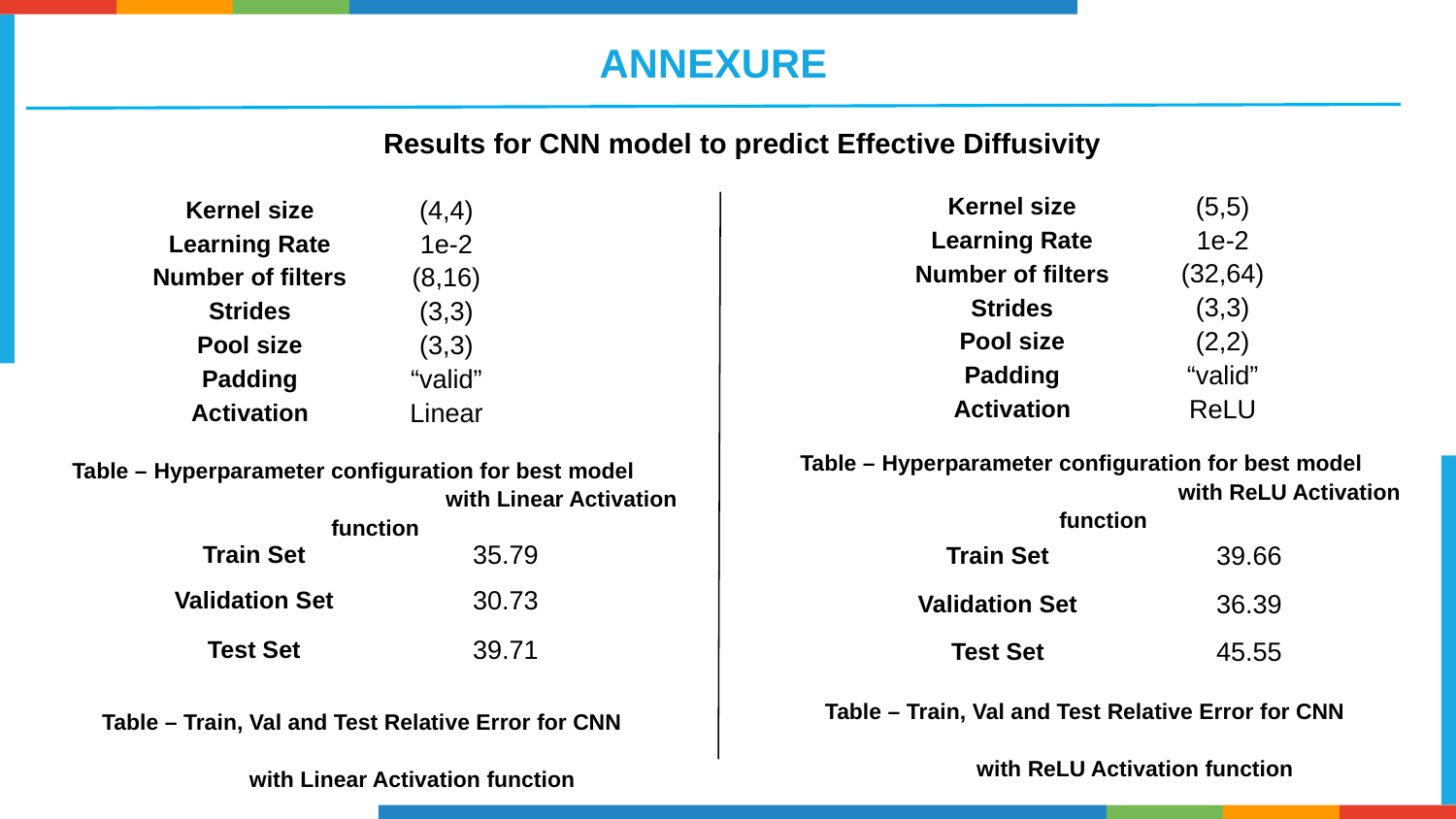

ANNEXURE
Results for CNN model to predict Effective Diffusivity
| Kernel size | (5,5) |
| --- | --- |
| Learning Rate | 1e-2 |
| Number of filters | (32,64) |
| Strides | (3,3) |
| Pool size | (2,2) |
| Padding | “valid” |
| Activation | ReLU |
| Kernel size | (4,4) |
| --- | --- |
| Learning Rate | 1e-2 |
| Number of filters | (8,16) |
| Strides | (3,3) |
| Pool size | (3,3) |
| Padding | “valid” |
| Activation | Linear |
Table – Hyperparameter configuration for best model                                                                   with ReLU Activation function
Table – Hyperparameter configuration for best model                                                                   with Linear Activation function

| Train Set | 35.79 |
| --- | --- |
| Validation Set | 30.73 |
| Test Set | 39.71 |
| Train Set | 39.66 |
| --- | --- |
| Validation Set | 36.39 |
| Test Set | 45.55 |
Table – Train, Val and Test Relative Error for CNN                                                                                                     with ReLU Activation function
Table – Train, Val and Test Relative Error for CNN                                                                                                     with Linear Activation function